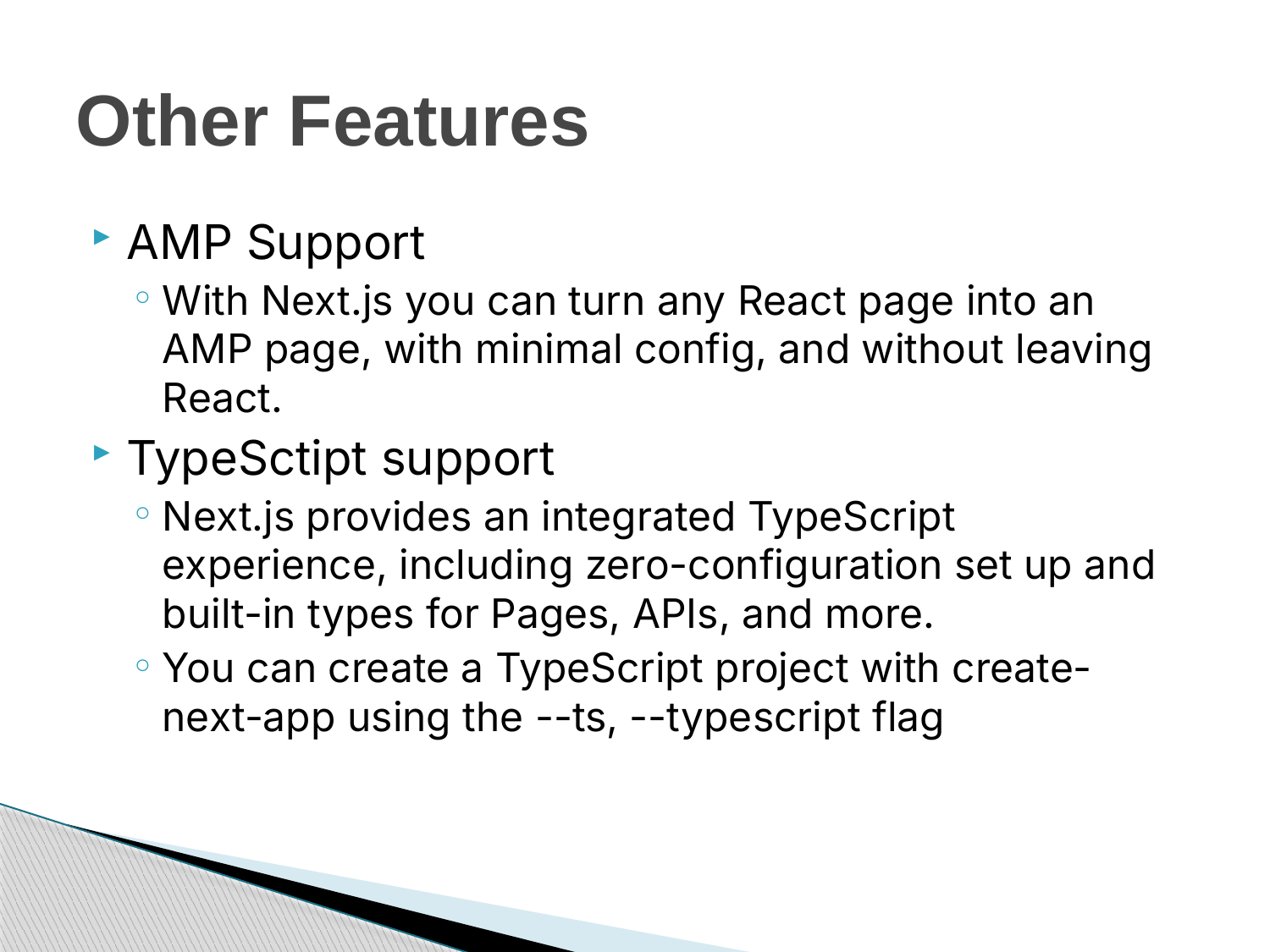

# Other Features
AMP Support
With Next.js you can turn any React page into an AMP page, with minimal config, and without leaving React.
TypeSctipt support
Next.js provides an integrated TypeScript experience, including zero-configuration set up and built-in types for Pages, APIs, and more.
You can create a TypeScript project with create-next-app using the --ts, --typescript flag